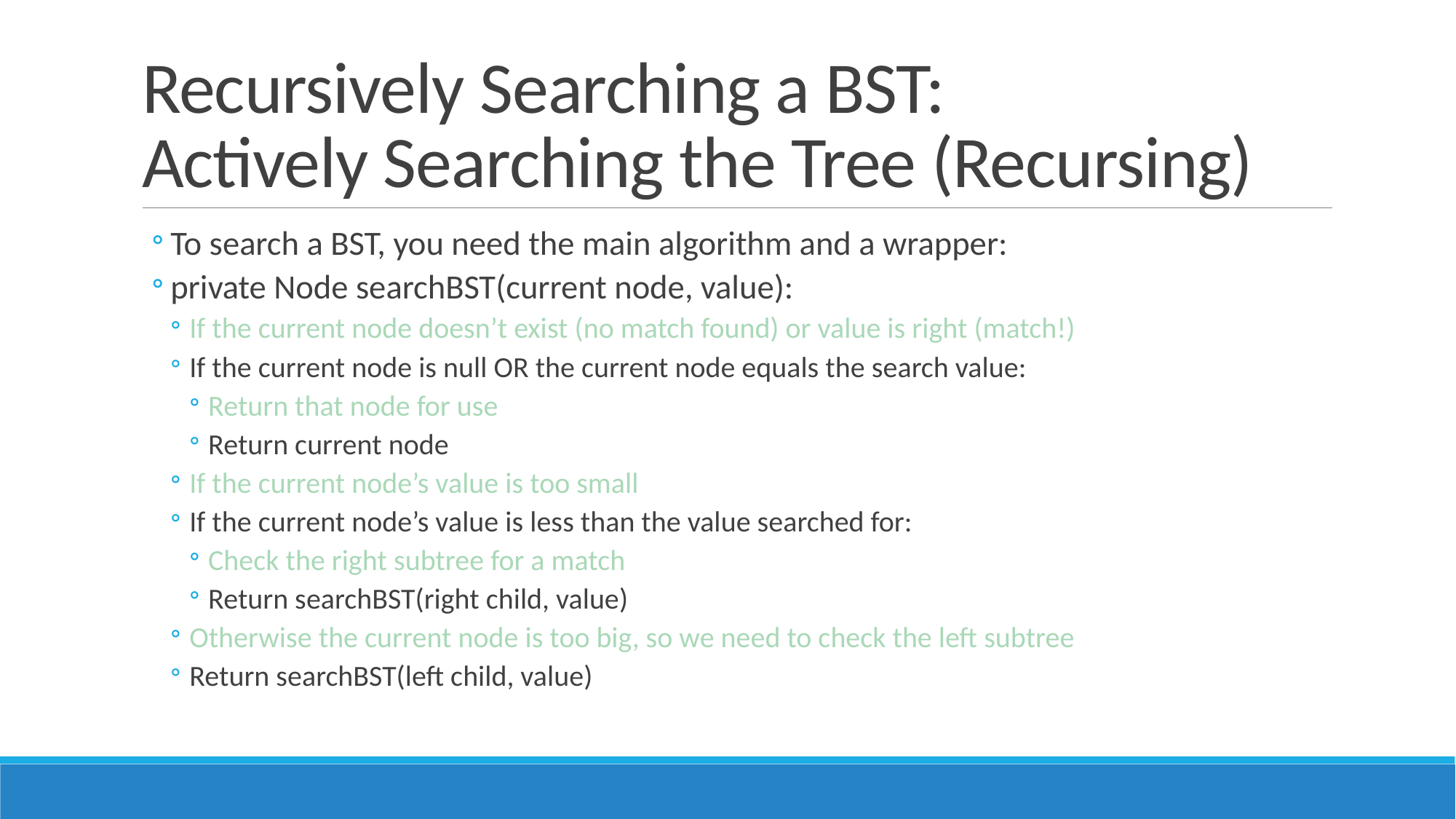

# Recursively Searching a BST: Actively Searching the Tree (Recursing)
To search a BST, you need the main algorithm and a wrapper:
private Node searchBST(current node, value):
If the current node doesn’t exist (no match found) or value is right (match!)
If the current node is null OR the current node equals the search value:
Return that node for use
Return current node
If the current node’s value is too small
If the current node’s value is less than the value searched for:
Check the right subtree for a match
Return searchBST(right child, value)
Otherwise the current node is too big, so we need to check the left subtree
Return searchBST(left child, value)